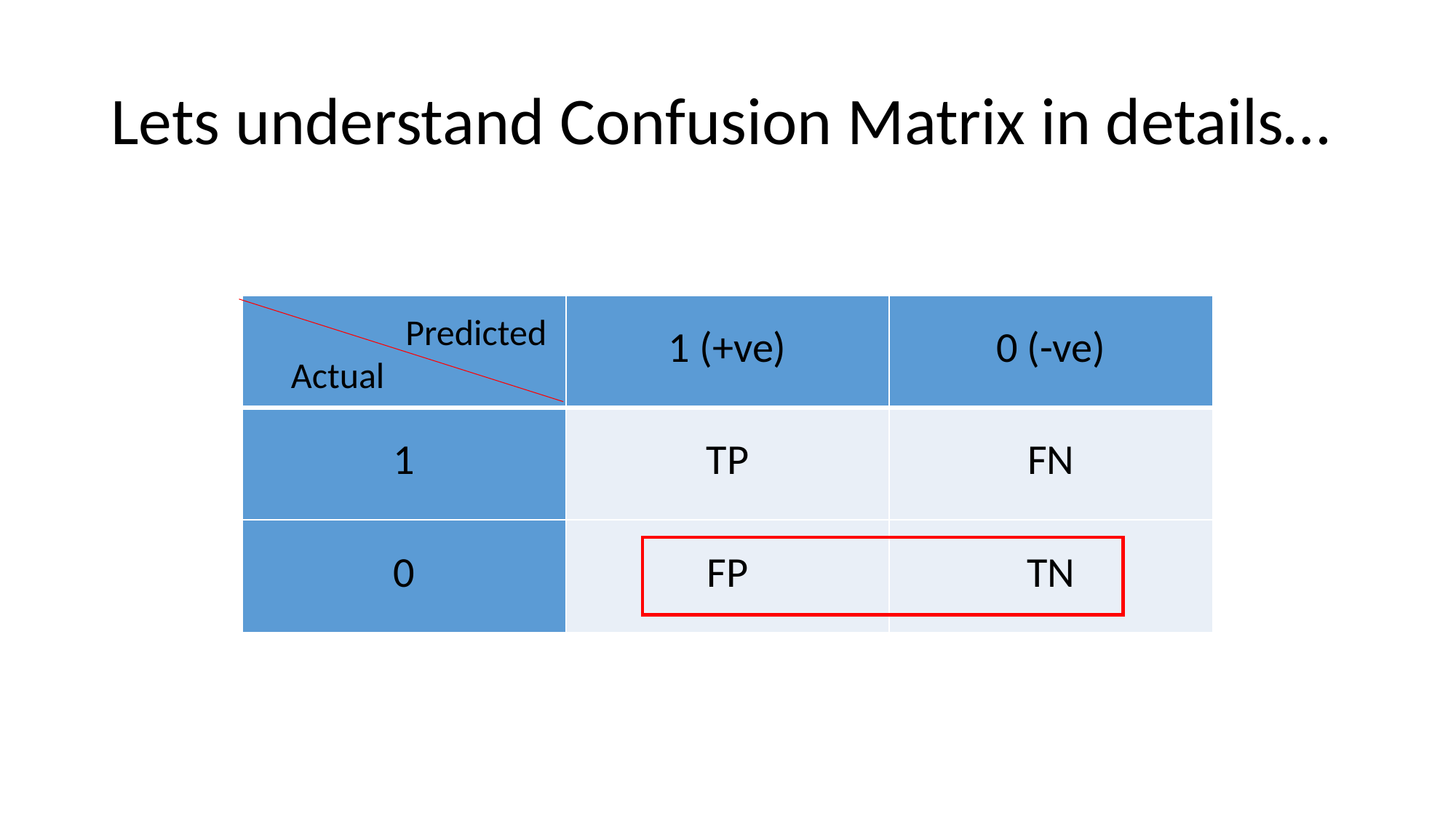

# Lets understand Confusion Matrix in details…
|  | 1 (+ve) | 0 (-ve) |
| --- | --- | --- |
| 1 | TP | FN |
| 0 | FP | TN |
Predicted
Actual